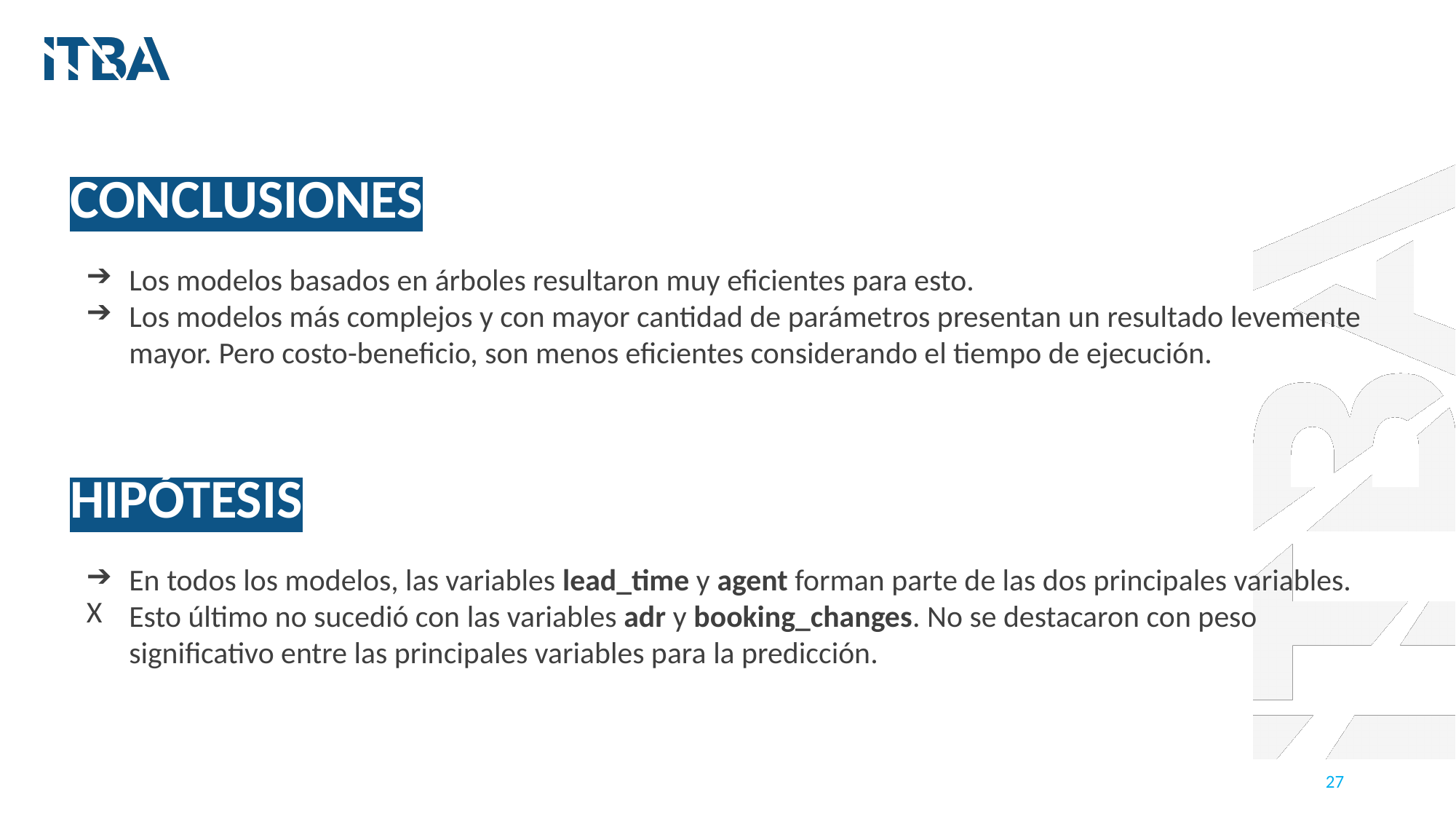

CONCLUSIONES

Los modelos basados en árboles resultaron muy eficientes para esto.
Los modelos más complejos y con mayor cantidad de parámetros presentan un resultado levemente mayor. Pero costo-beneficio, son menos eficientes considerando el tiempo de ejecución.
HIPÓTESIS
En todos los modelos, las variables lead_time y agent forman parte de las dos principales variables.
Esto último no sucedió con las variables adr y booking_changes. No se destacaron con peso significativo entre las principales variables para la predicción.

27